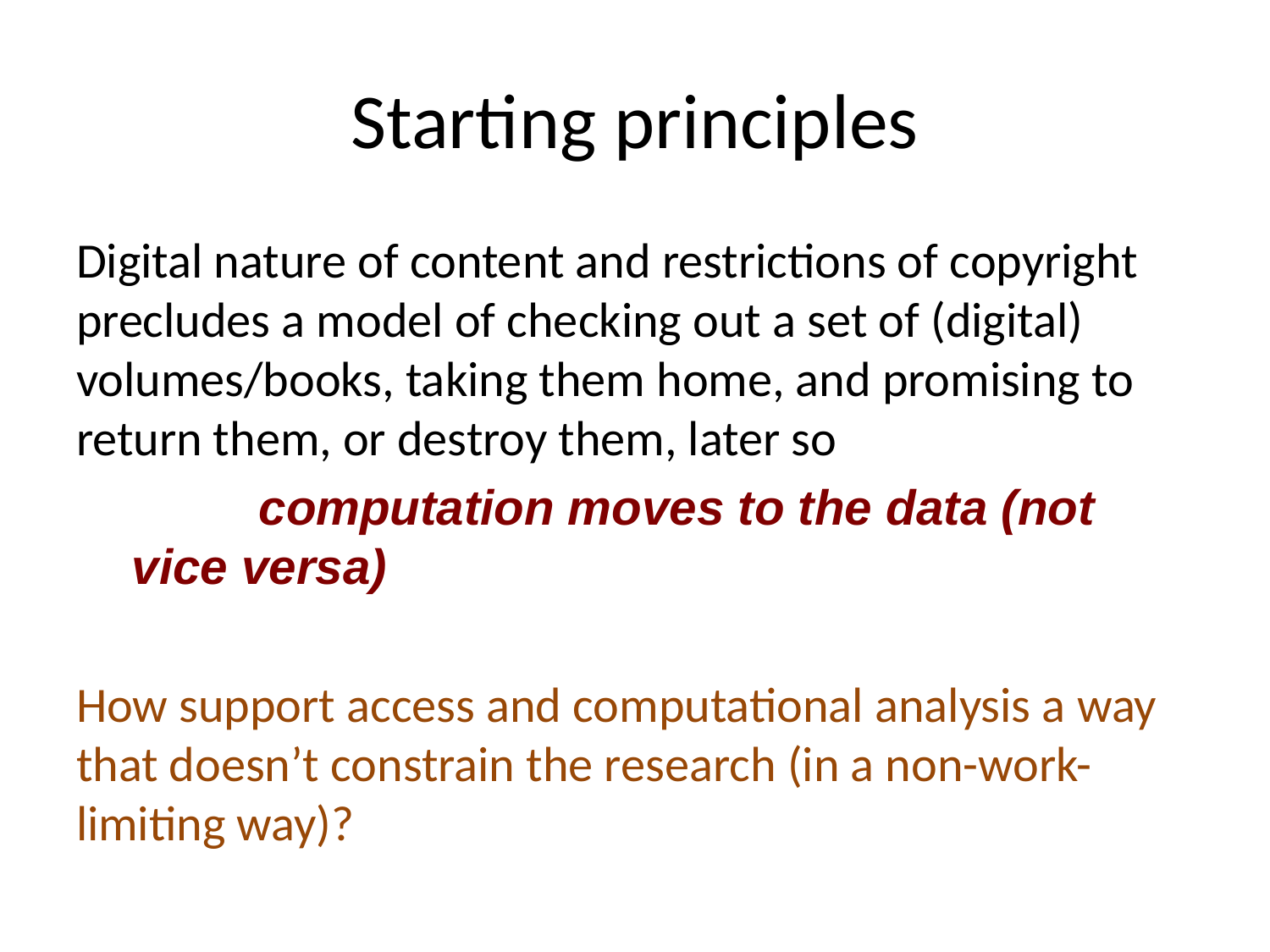

# Starting principles
Digital nature of content and restrictions of copyright precludes a model of checking out a set of (digital) volumes/books, taking them home, and promising to return them, or destroy them, later so
	computation moves to the data (not vice versa)

How support access and computational analysis a way that doesn’t constrain the research (in a non-work-limiting way)?